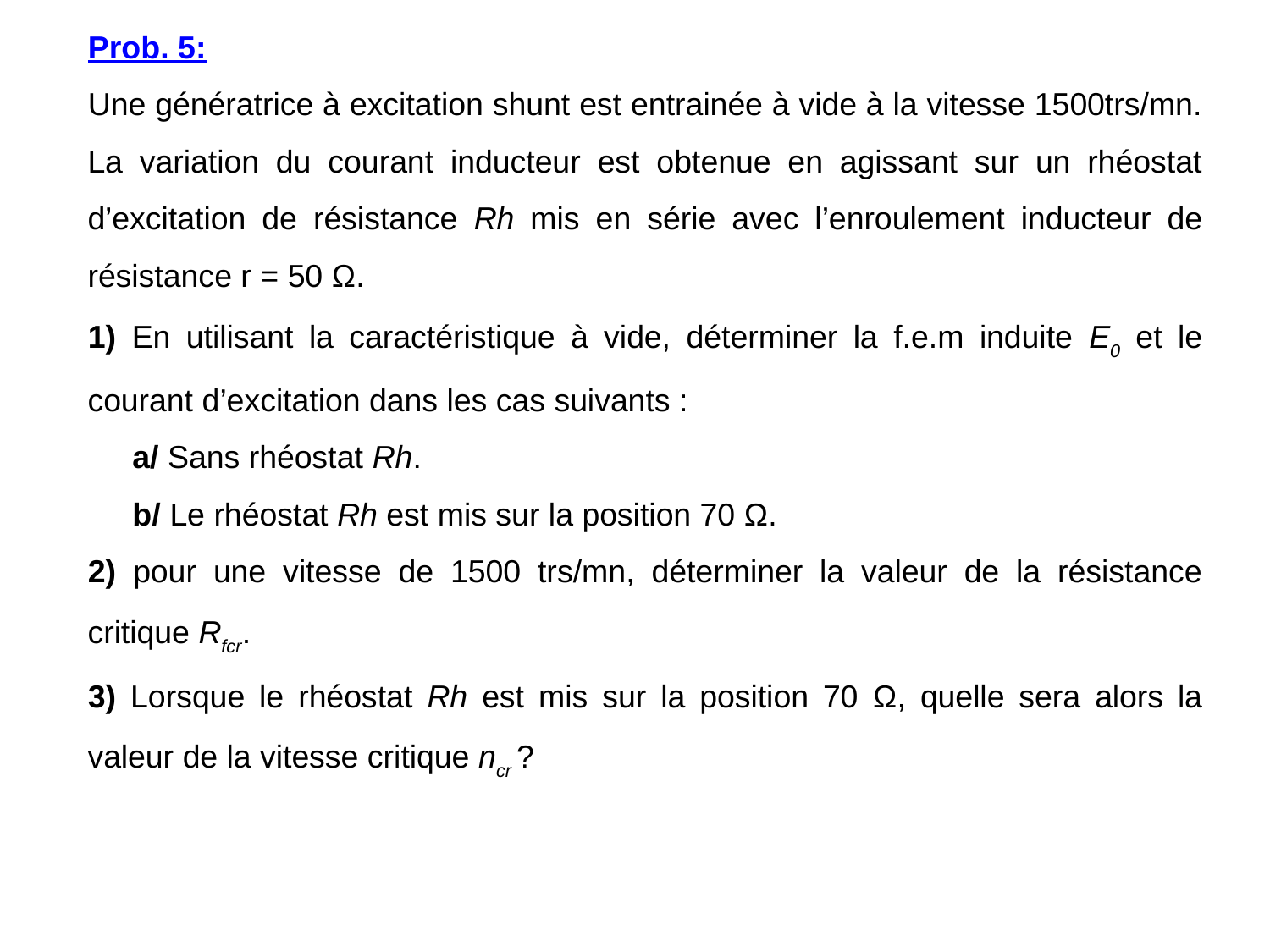

Prob. 5:
Une génératrice à excitation shunt est entrainée à vide à la vitesse 1500trs/mn. La variation du courant inducteur est obtenue en agissant sur un rhéostat d’excitation de résistance Rh mis en série avec l’enroulement inducteur de résistance r = 50 Ω.
1) En utilisant la caractéristique à vide, déterminer la f.e.m induite E0 et le courant d’excitation dans les cas suivants :
     a/ Sans rhéostat Rh.
     b/ Le rhéostat Rh est mis sur la position 70 Ω.
2) pour une vitesse de 1500 trs/mn, déterminer la valeur de la résistance critique Rfcr.
3) Lorsque le rhéostat Rh est mis sur la position 70 Ω, quelle sera alors la valeur de la vitesse critique ncr ?